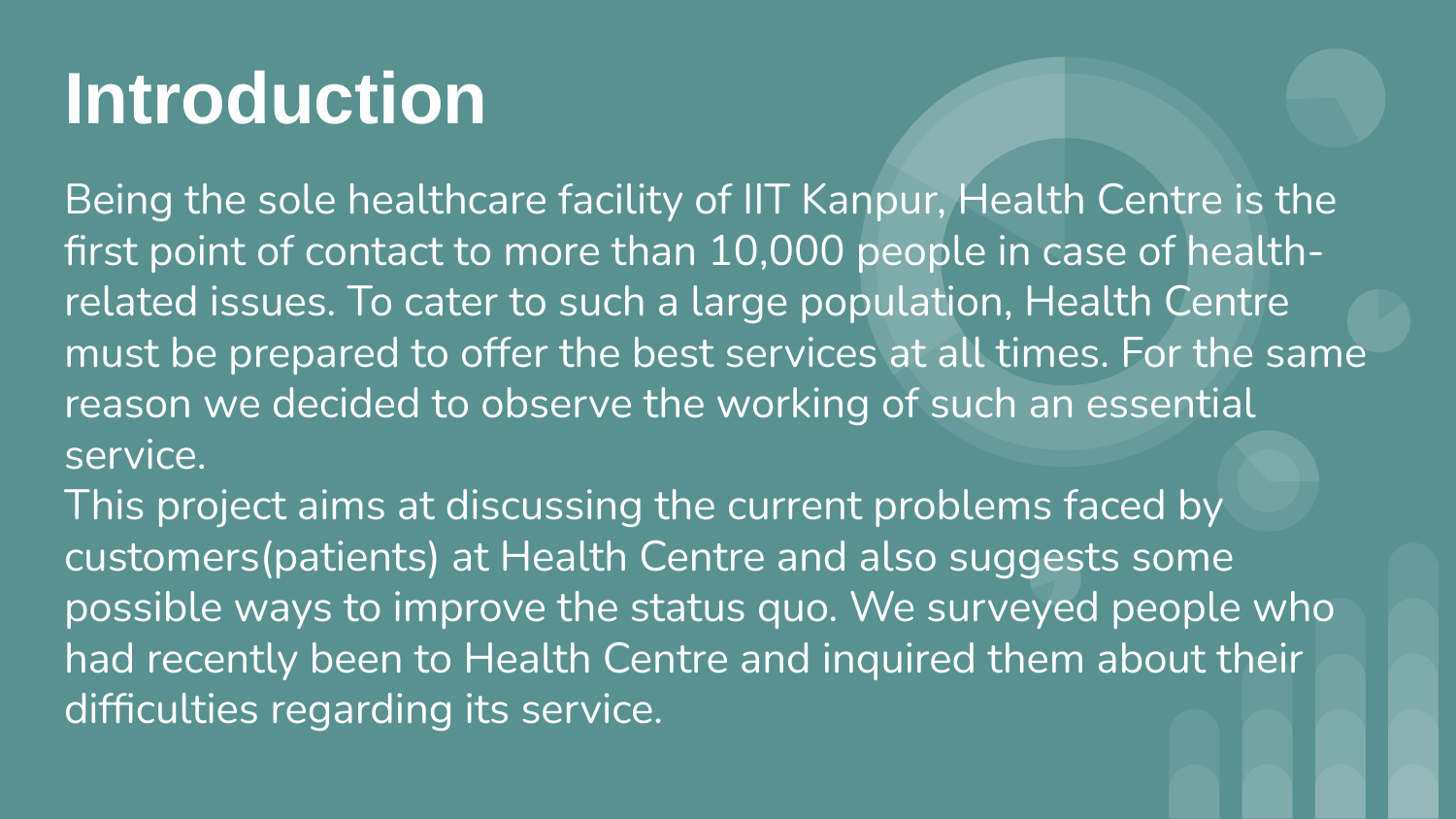

# Introduction
Being the sole healthcare facility of IIT Kanpur, Health Centre is the first point of contact to more than 10,000 people in case of health-related issues. To cater to such a large population, Health Centre must be prepared to offer the best services at all times. For the same reason we decided to observe the working of such an essential service.
This project aims at discussing the current problems faced by customers(patients) at Health Centre and also suggests some possible ways to improve the status quo. We surveyed people who had recently been to Health Centre and inquired them about their difficulties regarding its service.